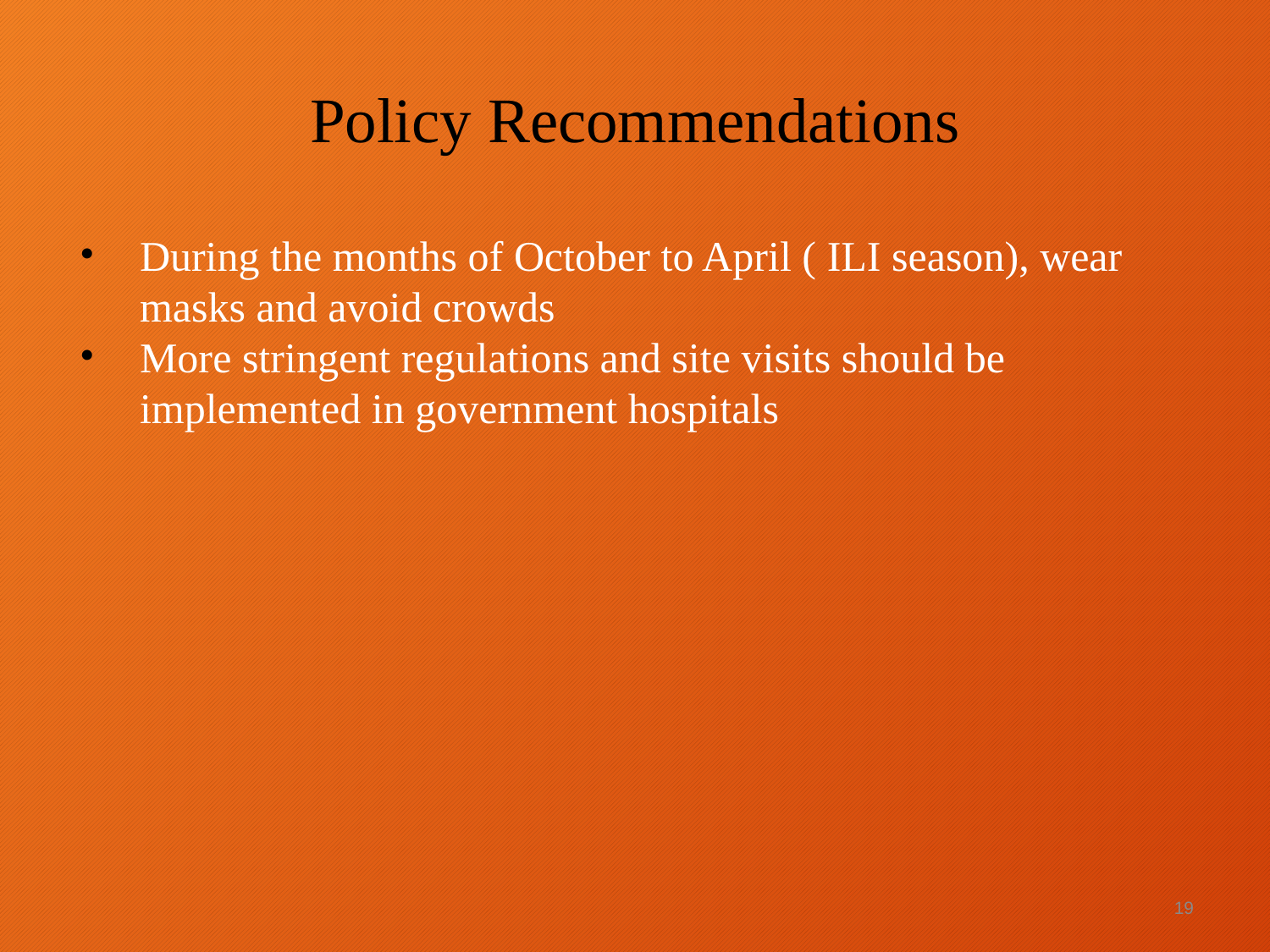

# Policy Recommendations
During the months of October to April ( ILI season), wear masks and avoid crowds
More stringent regulations and site visits should be implemented in government hospitals

19